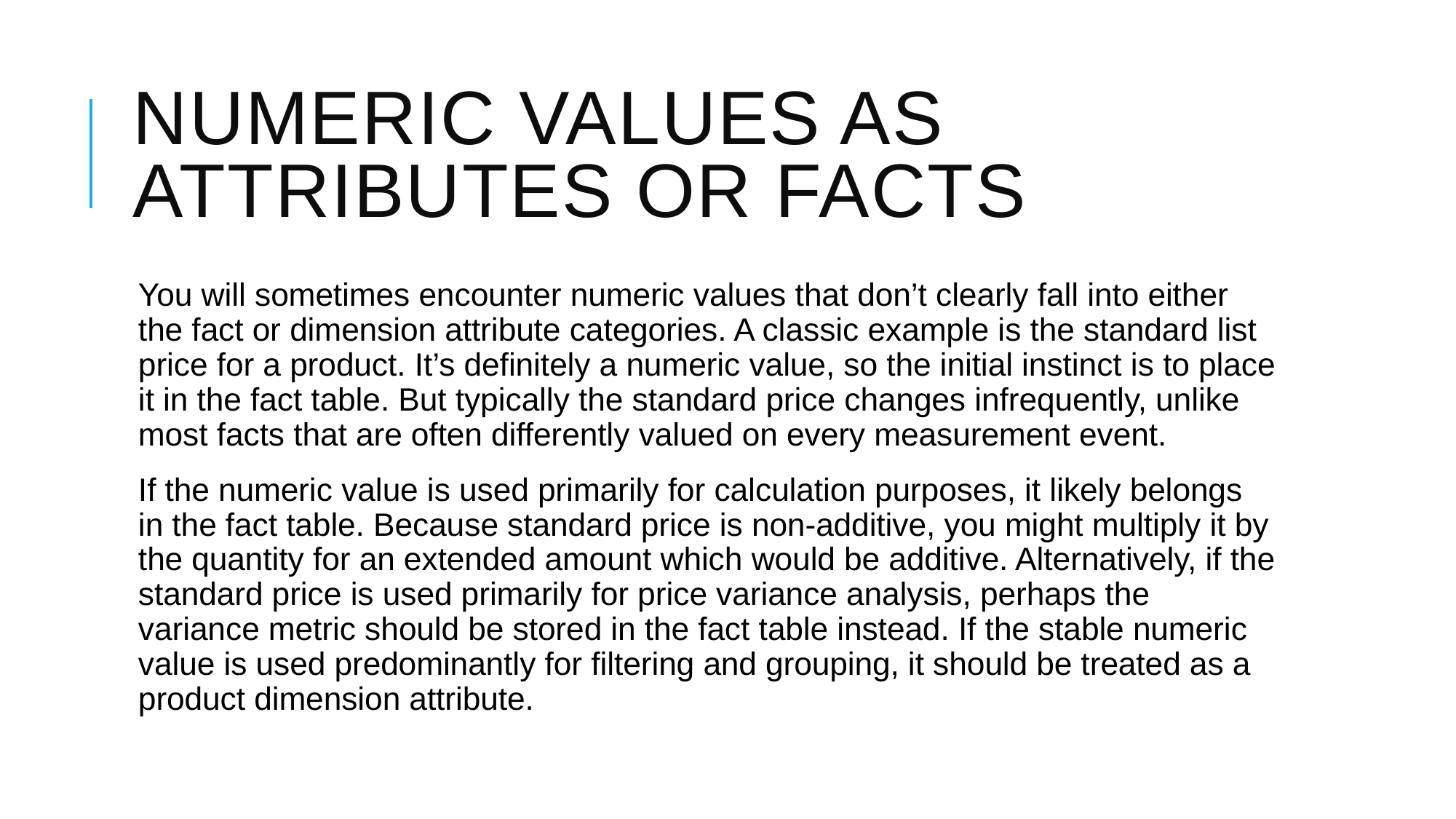

# Numeric Values as Attributes or Facts
You will sometimes encounter numeric values that don’t clearly fall into either the fact or dimension attribute categories. A classic example is the standard list price for a product. It’s definitely a numeric value, so the initial instinct is to place it in the fact table. But typically the standard price changes infrequently, unlike most facts that are often differently valued on every measurement event.
If the numeric value is used primarily for calculation purposes, it likely belongs in the fact table. Because standard price is non-additive, you might multiply it by the quantity for an extended amount which would be additive. Alternatively, if the standard price is used primarily for price variance analysis, perhaps the variance metric should be stored in the fact table instead. If the stable numeric value is used predominantly for filtering and grouping, it should be treated as a product dimension attribute.